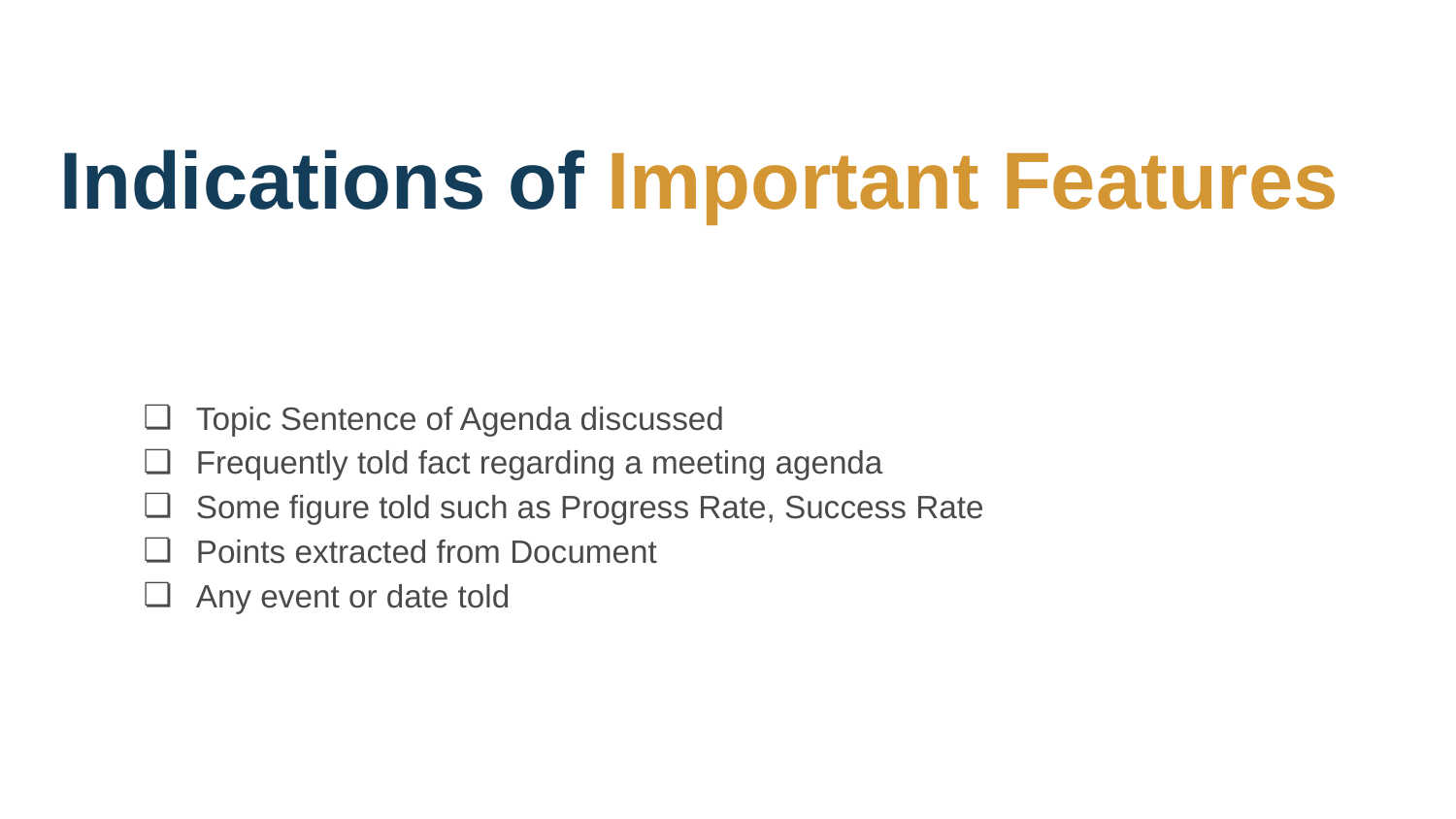

# Indications of Important Features
Topic Sentence of Agenda discussed
Frequently told fact regarding a meeting agenda
Some figure told such as Progress Rate, Success Rate
Points extracted from Document
Any event or date told